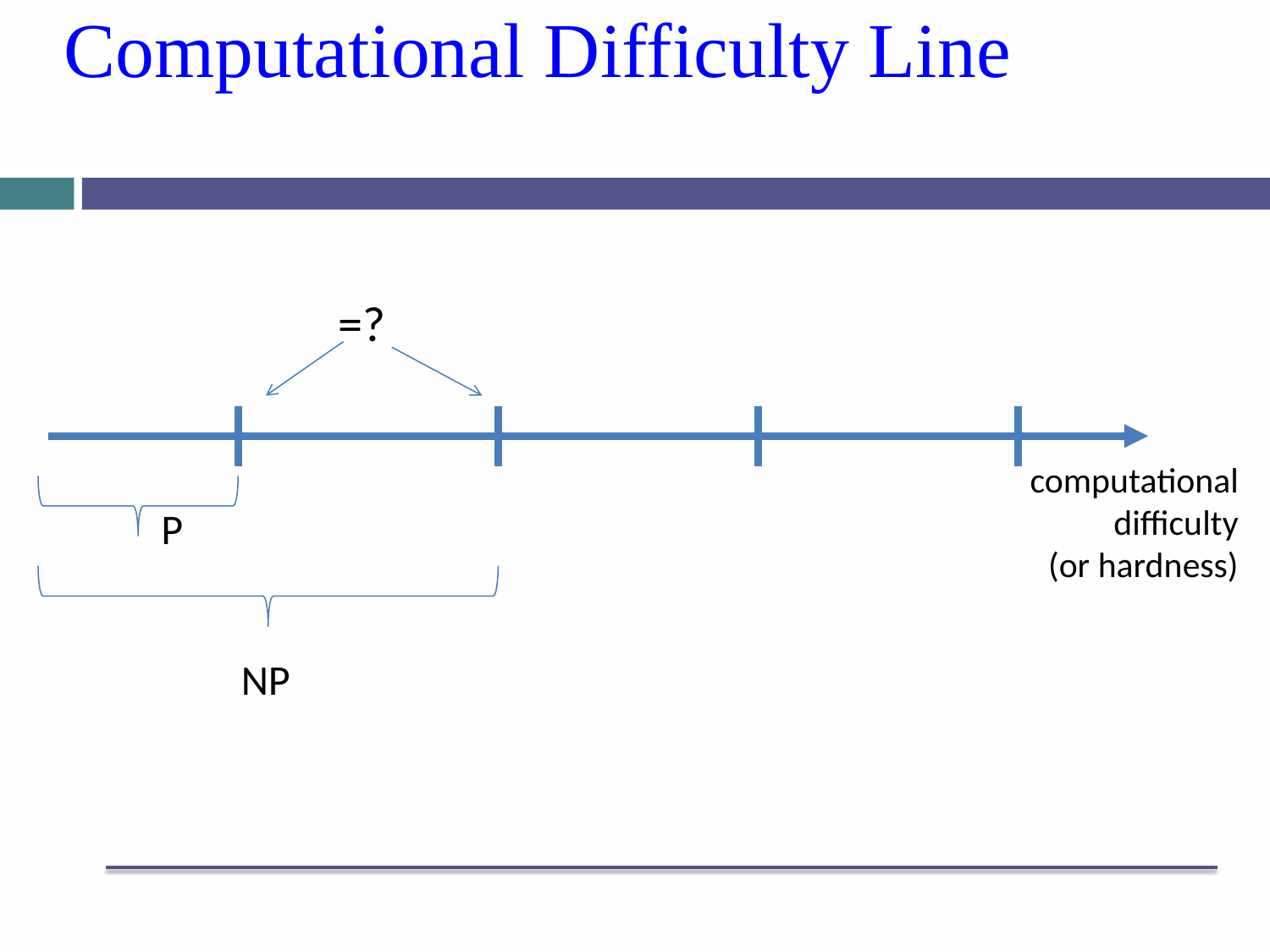

# Computational Difficulty Line
=?

computational
difficulty
(or hardness)
P
NP